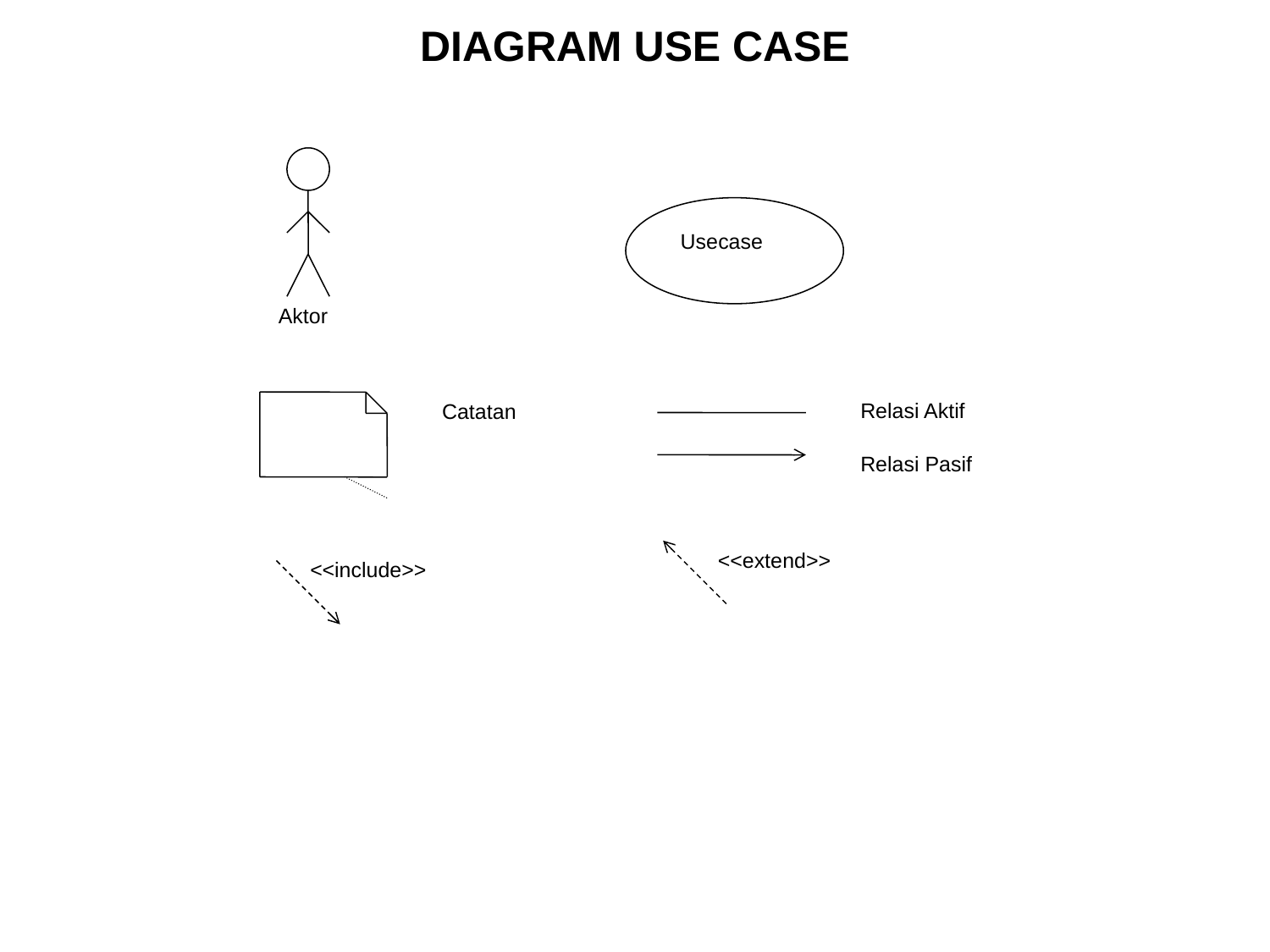

# DIAGRAM USE CASE

Usecase

Aktor
Relasi Aktif

Catatan

Relasi Pasif

<<extend>>
<<include>>